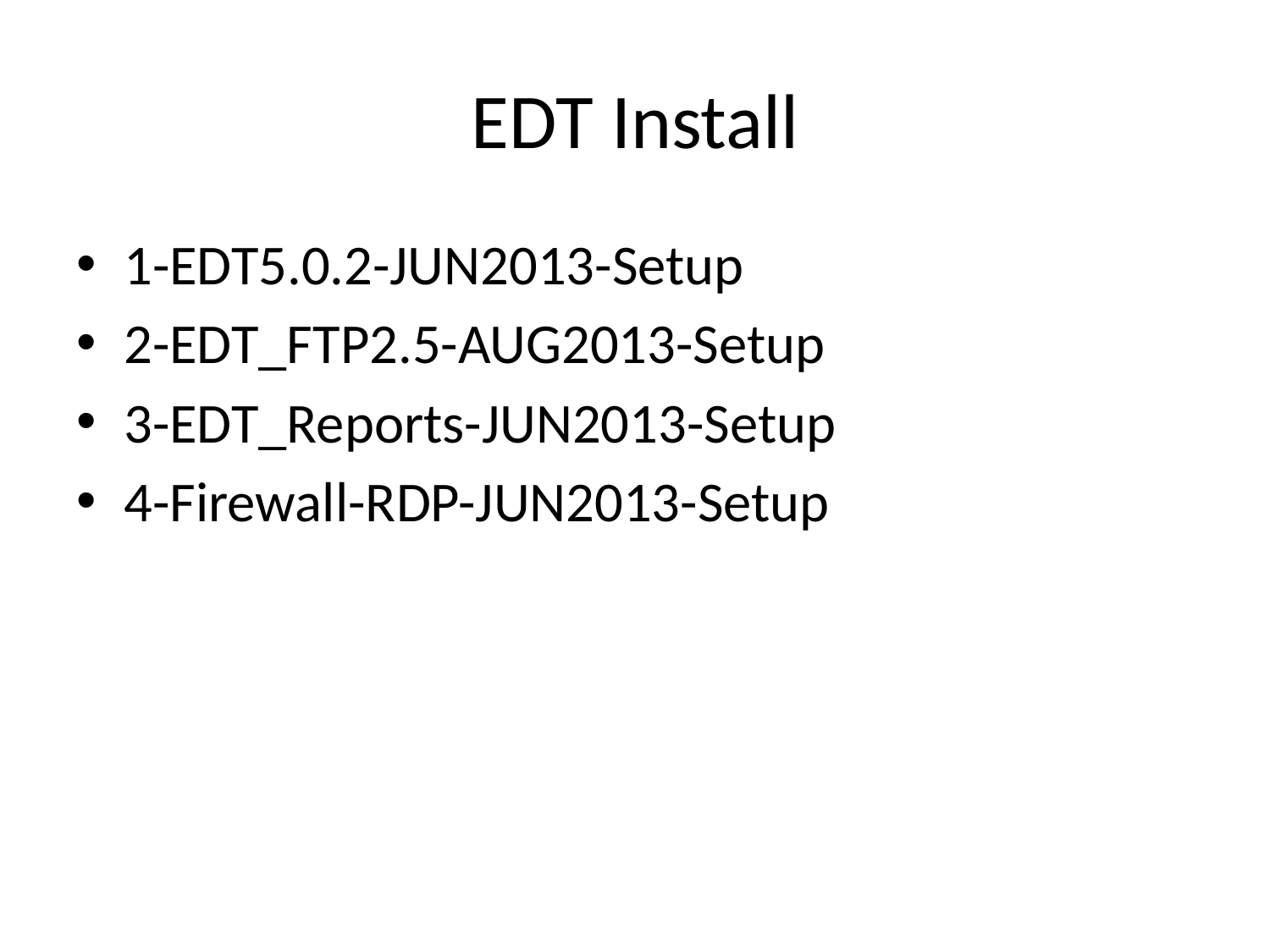

# EDT Install
1-EDT5.0.2-JUN2013-Setup
2-EDT_FTP2.5-AUG2013-Setup
3-EDT_Reports-JUN2013-Setup
4-Firewall-RDP-JUN2013-Setup